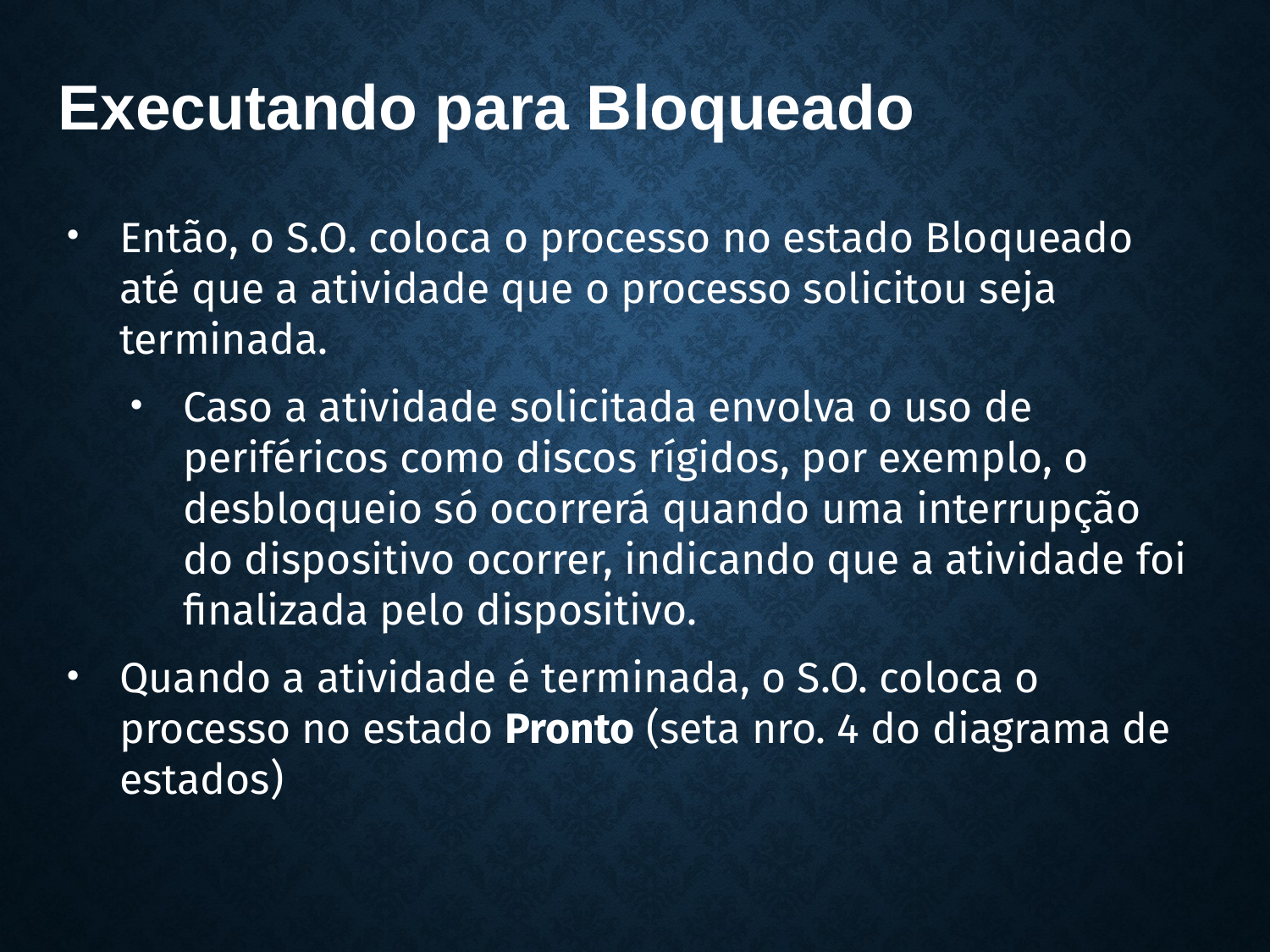

# Executando para Bloqueado
Então, o S.O. coloca o processo no estado Bloqueado até que a atividade que o processo solicitou seja terminada.
Caso a atividade solicitada envolva o uso de periféricos como discos rígidos, por exemplo, o desbloqueio só ocorrerá quando uma interrupção do dispositivo ocorrer, indicando que a atividade foi finalizada pelo dispositivo.
Quando a atividade é terminada, o S.O. coloca o processo no estado Pronto (seta nro. 4 do diagrama de estados)